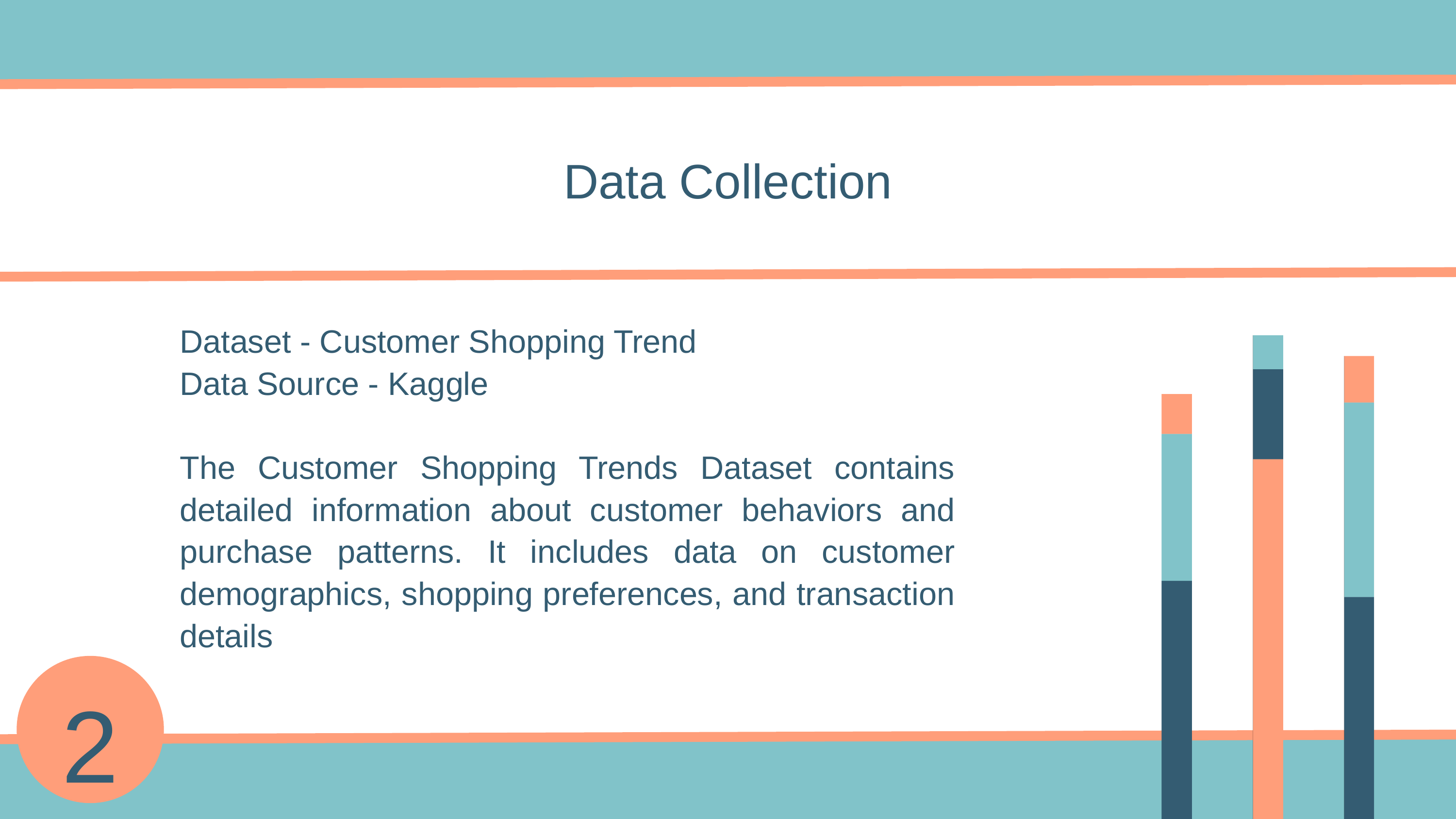

Data Collection

Dataset - Customer Shopping Trend
Data Source - Kaggle

The Customer Shopping Trends Dataset contains detailed information about customer behaviors and purchase patterns. It includes data on customer demographics, shopping preferences, and transaction details

2